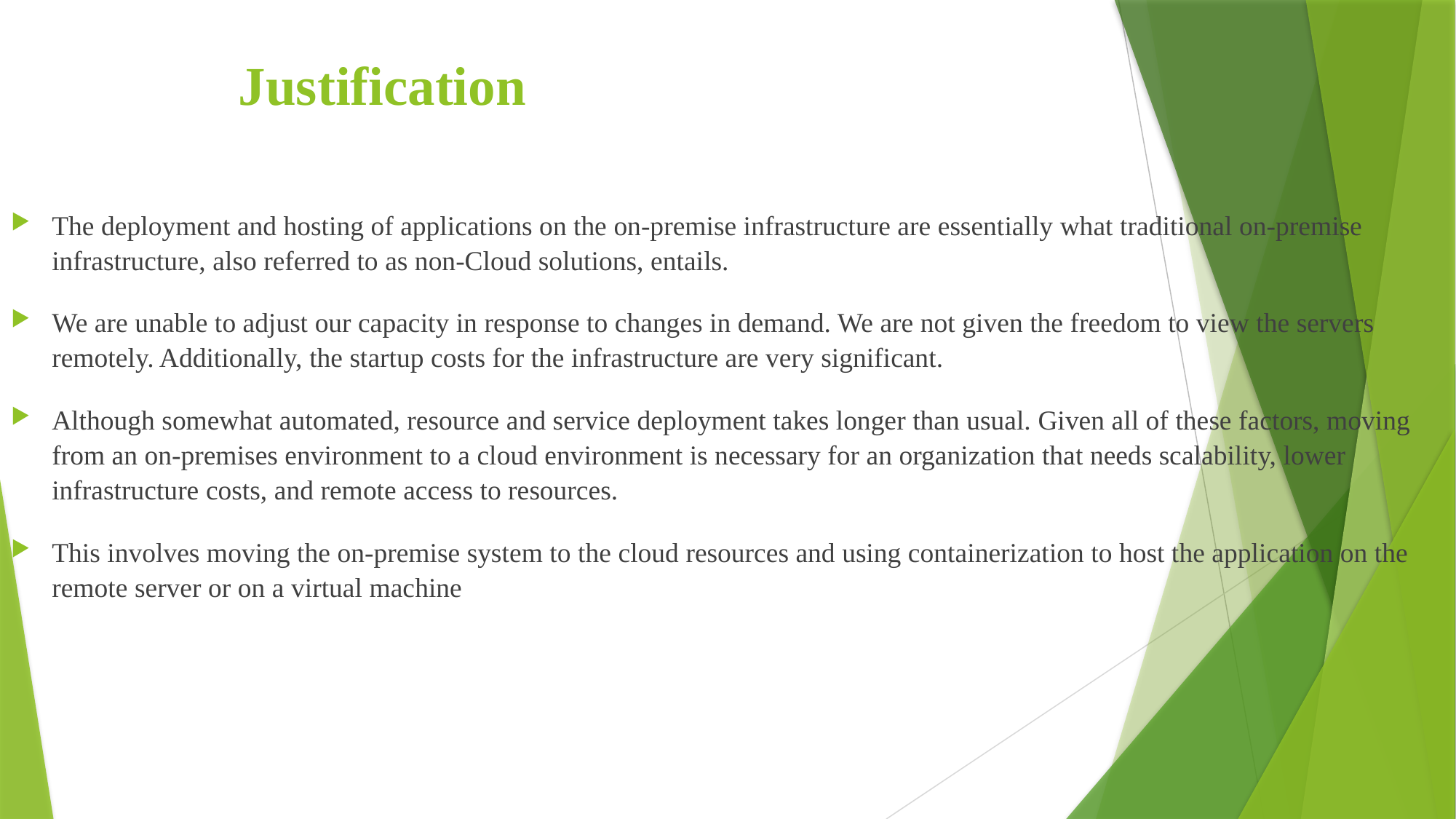

# Justification
The deployment and hosting of applications on the on-premise infrastructure are essentially what traditional on-premise infrastructure, also referred to as non-Cloud solutions, entails.
We are unable to adjust our capacity in response to changes in demand. We are not given the freedom to view the servers remotely. Additionally, the startup costs for the infrastructure are very significant.
Although somewhat automated, resource and service deployment takes longer than usual. Given all of these factors, moving from an on-premises environment to a cloud environment is necessary for an organization that needs scalability, lower infrastructure costs, and remote access to resources.
This involves moving the on-premise system to the cloud resources and using containerization to host the application on the remote server or on a virtual machine